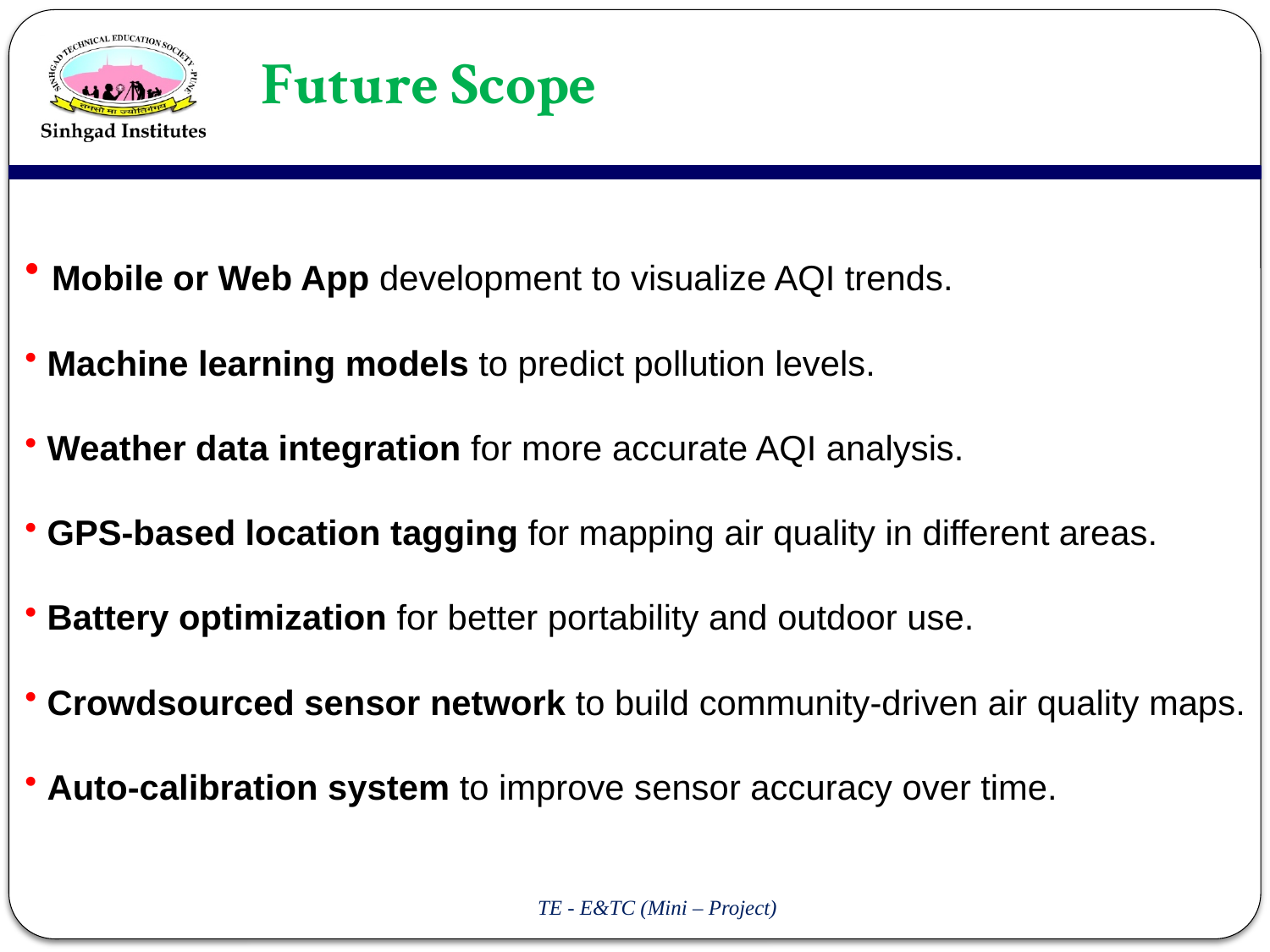

# Future Scope

 Mobile or Web App development to visualize AQI trends.

 Machine learning models to predict pollution levels.

 Weather data integration for more accurate AQI analysis.

 GPS-based location tagging for mapping air quality in different areas.

 Battery optimization for better portability and outdoor use.

 Crowdsourced sensor network to build community-driven air quality maps.

 Auto-calibration system to improve sensor accuracy over time.